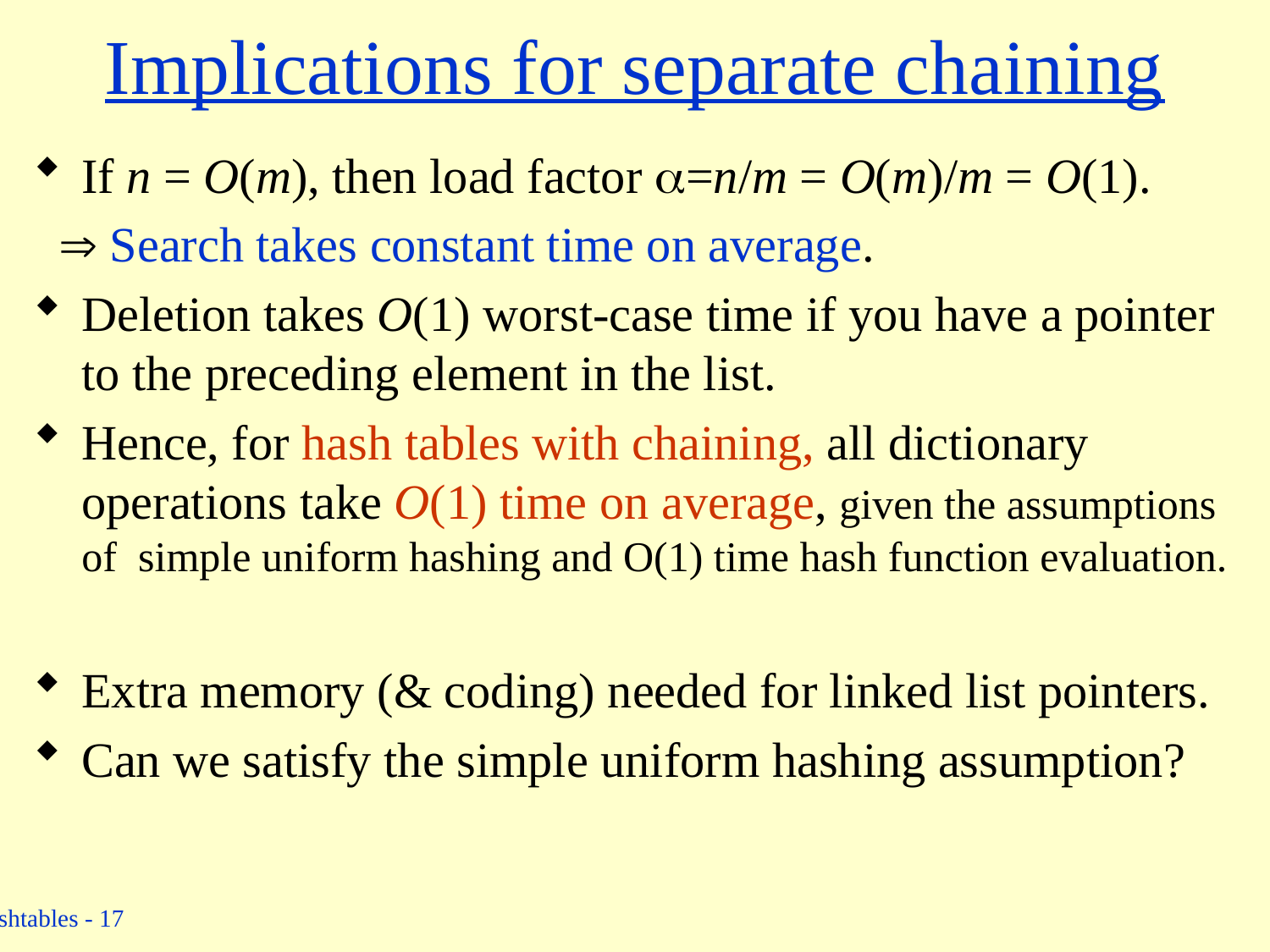

# Implications for separate chaining
If n = O(m), then load factor α=n/m = O(m)/m = O(1).
  ⇒ Search takes constant time on average.
Deletion takes O(1) worst-case time if you have a pointer to the preceding element in the list.
Hence, for hash tables with chaining, all dictionary operations take O(1) time on average, given the assumptions
of  simple uniform hashing and O(1) time hash function evaluation.

Extra memory (& coding) needed for linked list pointers.
Can we satisfy the simple uniform hashing assumption?